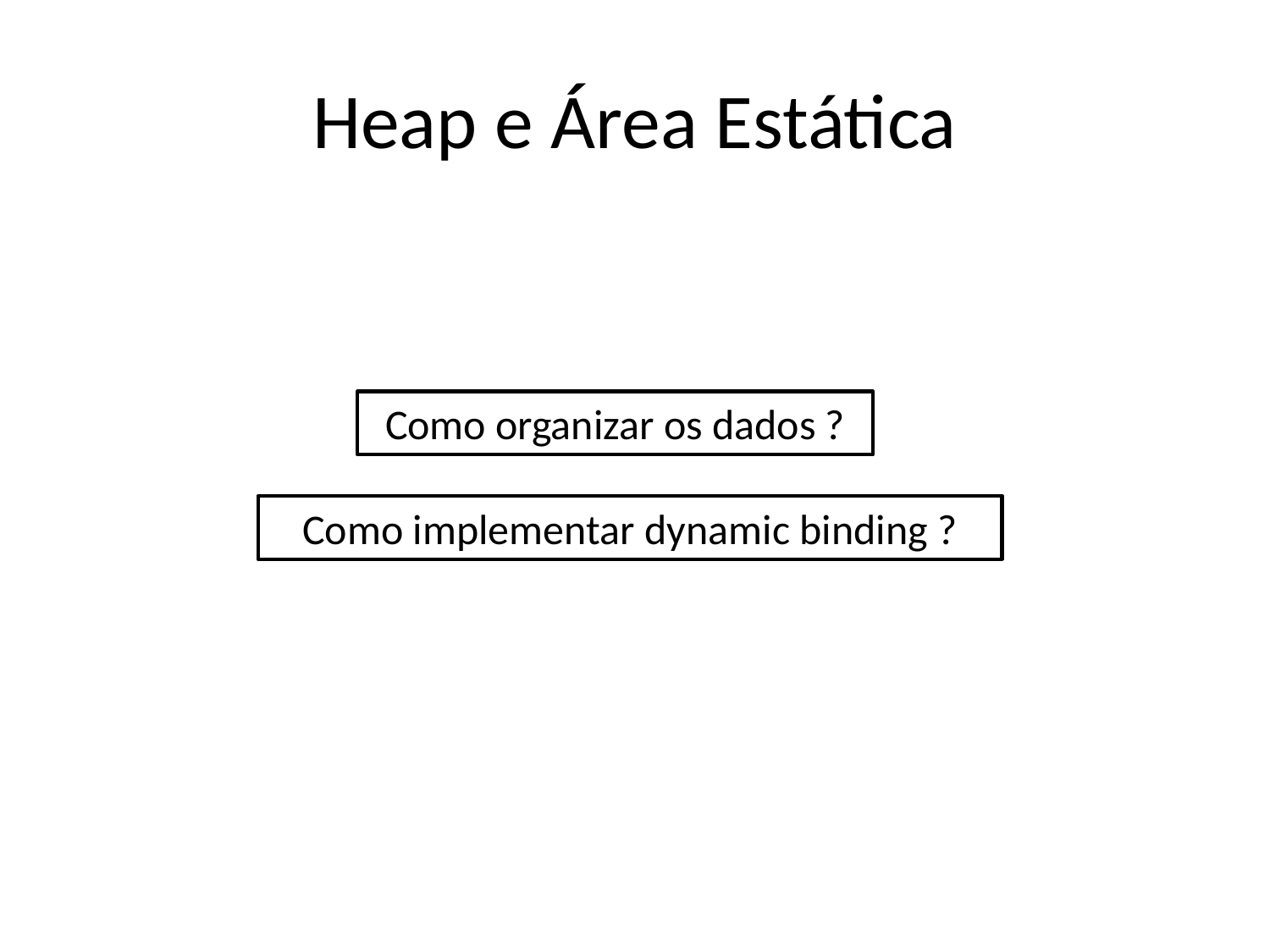

# Heap e Área Estática
Como organizar os dados ?
Como implementar dynamic binding ?